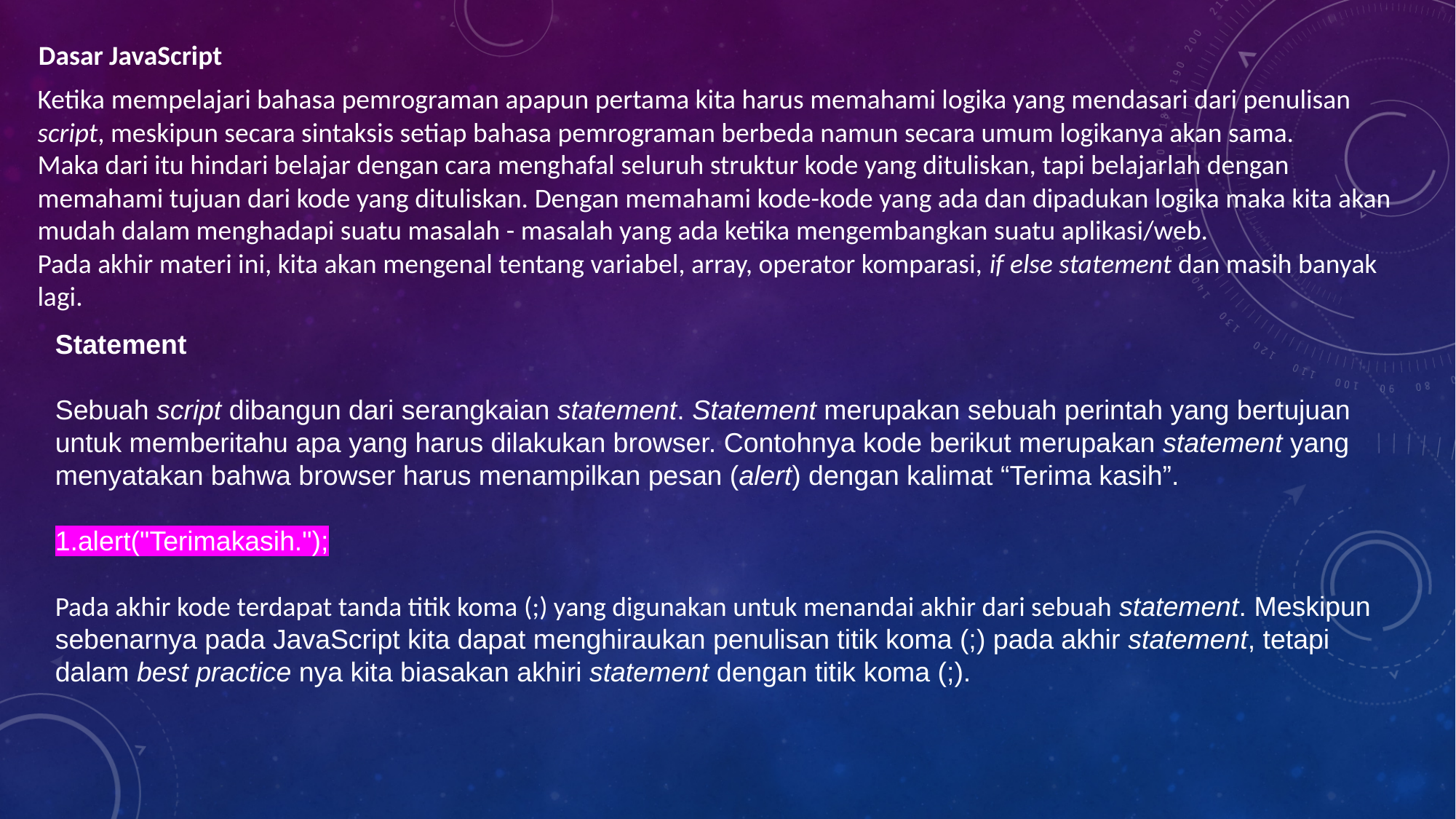

Dasar JavaScript
Ketika mempelajari bahasa pemrograman apapun pertama kita harus memahami logika yang mendasari dari penulisan script, meskipun secara sintaksis setiap bahasa pemrograman berbeda namun secara umum logikanya akan sama.
Maka dari itu hindari belajar dengan cara menghafal seluruh struktur kode yang dituliskan, tapi belajarlah dengan memahami tujuan dari kode yang dituliskan. Dengan memahami kode-kode yang ada dan dipadukan logika maka kita akan mudah dalam menghadapi suatu masalah - masalah yang ada ketika mengembangkan suatu aplikasi/web.
Pada akhir materi ini, kita akan mengenal tentang variabel, array, operator komparasi, if else statement dan masih banyak lagi.
Statement

Sebuah script dibangun dari serangkaian statement. Statement merupakan sebuah perintah yang bertujuan untuk memberitahu apa yang harus dilakukan browser. Contohnya kode berikut merupakan statement yang menyatakan bahwa browser harus menampilkan pesan (alert) dengan kalimat “Terima kasih”.

alert("Terimakasih.");

Pada akhir kode terdapat tanda titik koma (;) yang digunakan untuk menandai akhir dari sebuah statement. Meskipun sebenarnya pada JavaScript kita dapat menghiraukan penulisan titik koma (;) pada akhir statement, tetapi dalam best practice nya kita biasakan akhiri statement dengan titik koma (;).